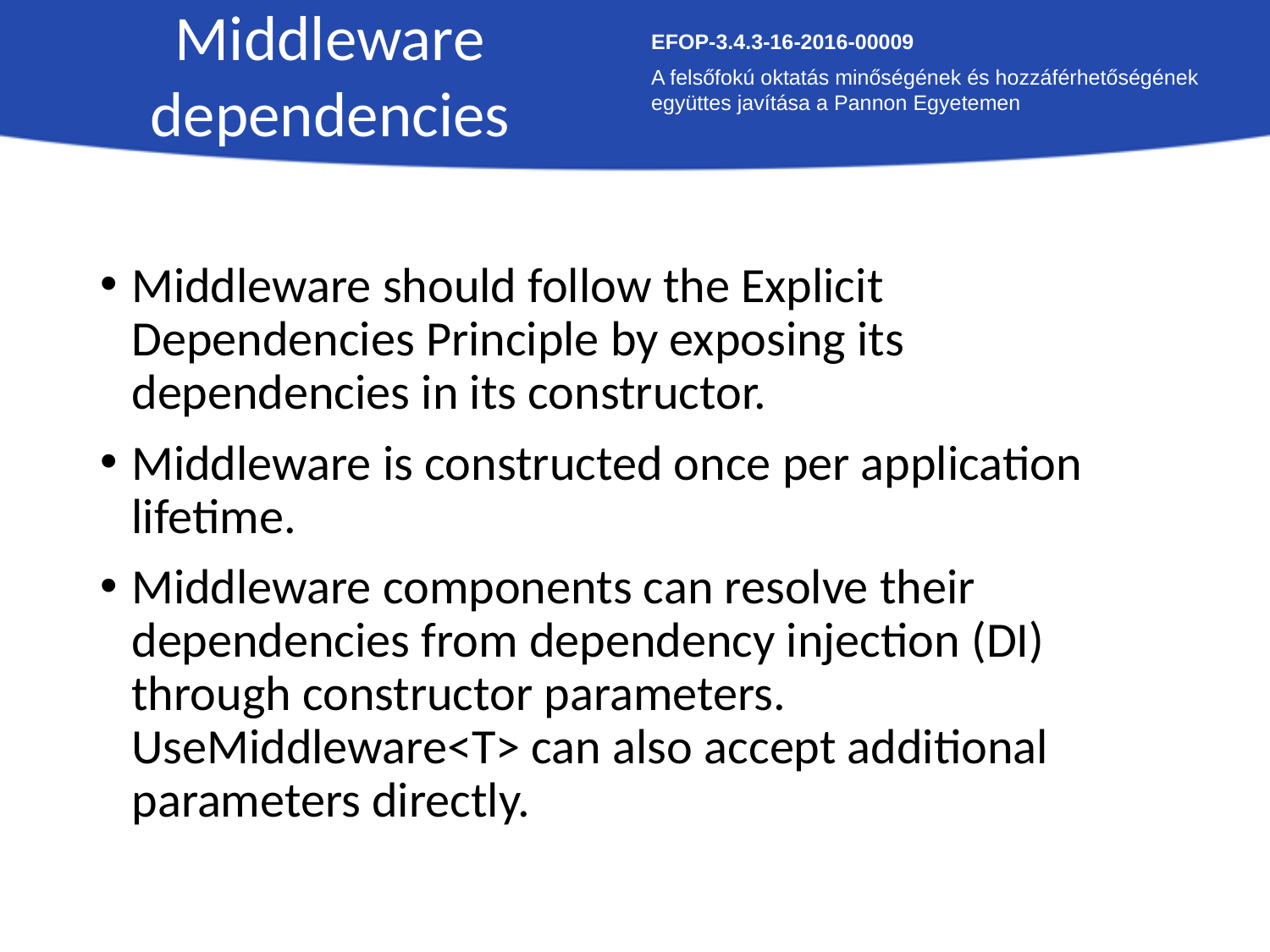

Middleware dependencies
EFOP-3.4.3-16-2016-00009
A felsőfokú oktatás minőségének és hozzáférhetőségének együttes javítása a Pannon Egyetemen
Middleware should follow the Explicit Dependencies Principle by exposing its dependencies in its constructor.
Middleware is constructed once per application lifetime.
Middleware components can resolve their dependencies from dependency injection (DI) through constructor parameters. UseMiddleware<T> can also accept additional parameters directly.